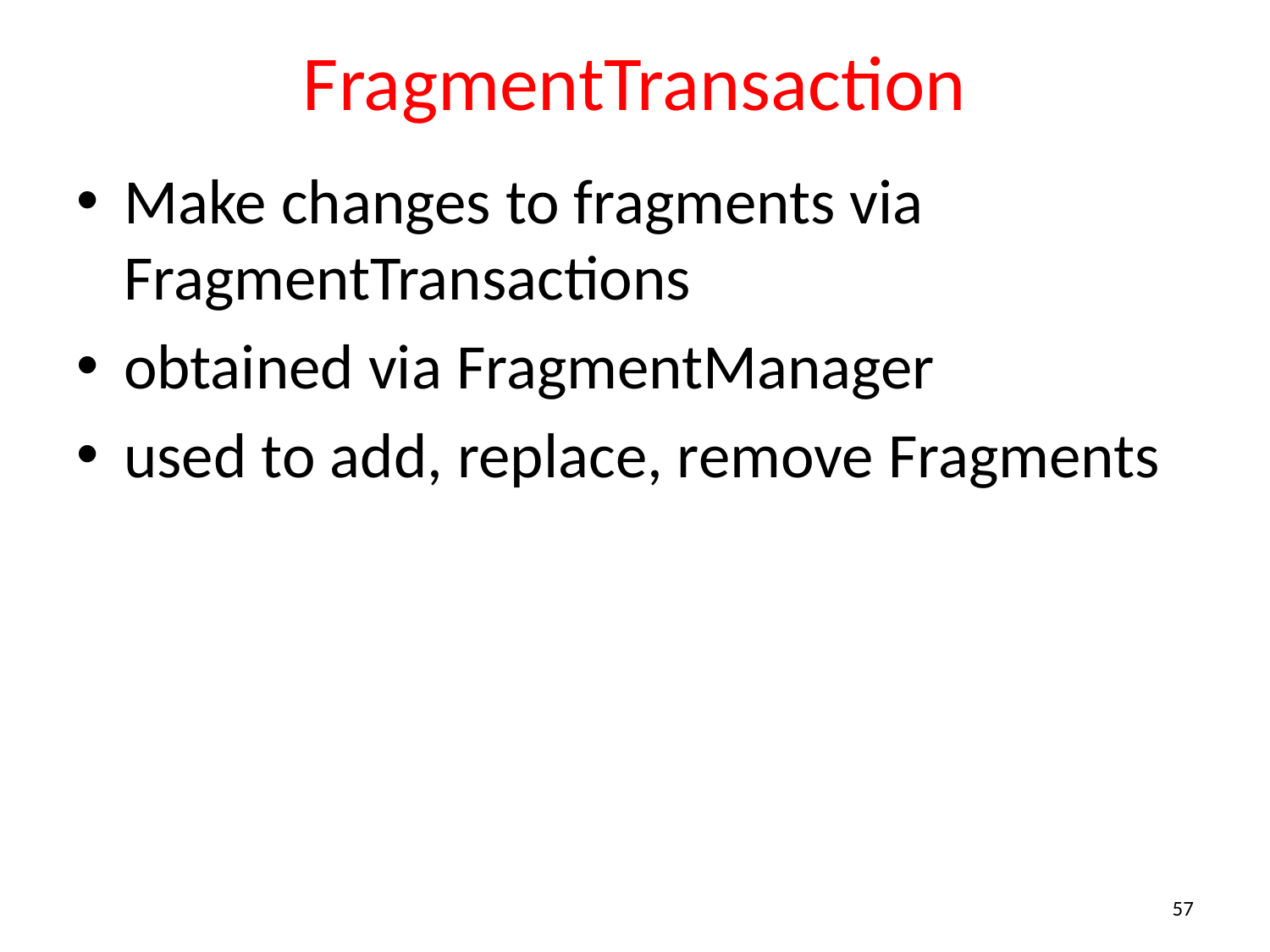

# FragmentTransaction
Make changes to fragments via FragmentTransactions
obtained via FragmentManager
used to add, replace, remove Fragments
57